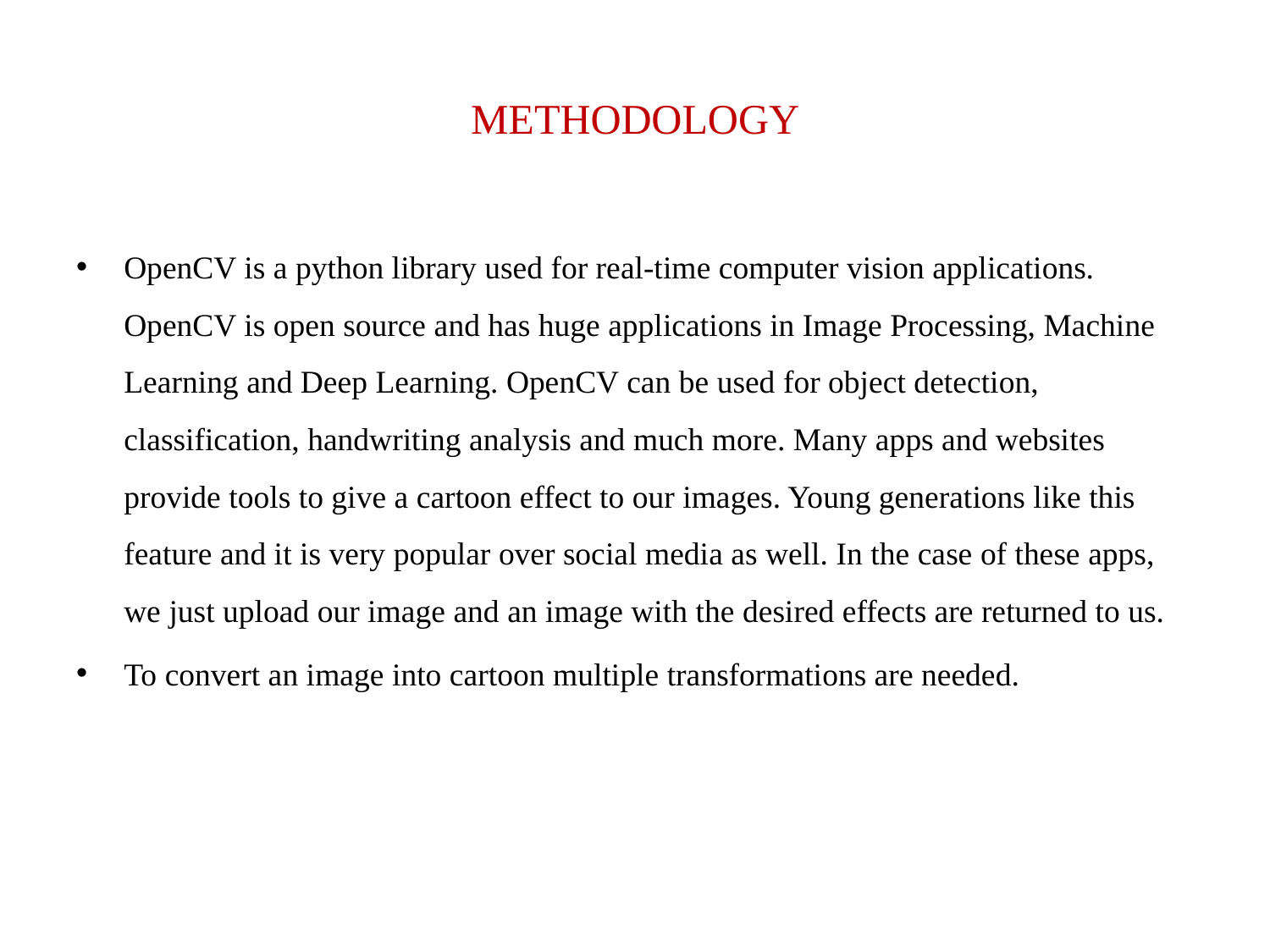

# METHODOLOGY
OpenCV is a python library used for real-time computer vision applications. OpenCV is open source and has huge applications in Image Processing, Machine Learning and Deep Learning. OpenCV can be used for object detection, classification, handwriting analysis and much more. Many apps and websites provide tools to give a cartoon effect to our images. Young generations like this feature and it is very popular over social media as well. In the case of these apps, we just upload our image and an image with the desired effects are returned to us.
To convert an image into cartoon multiple transformations are needed.